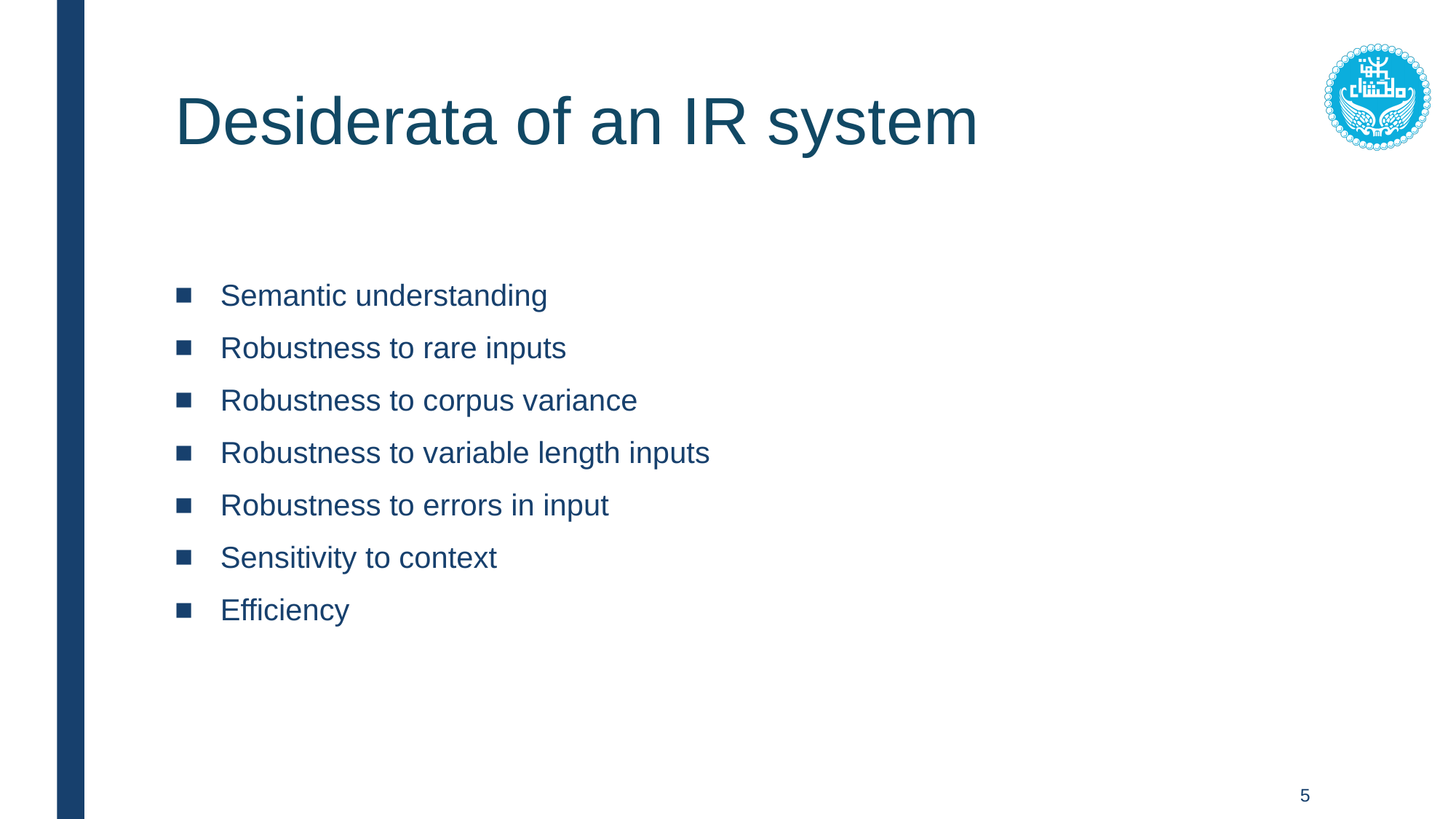

# Desiderata of an IR system
Semantic understanding
Robustness to rare inputs
Robustness to corpus variance
Robustness to variable length inputs
Robustness to errors in input
Sensitivity to context
Efficiency
5